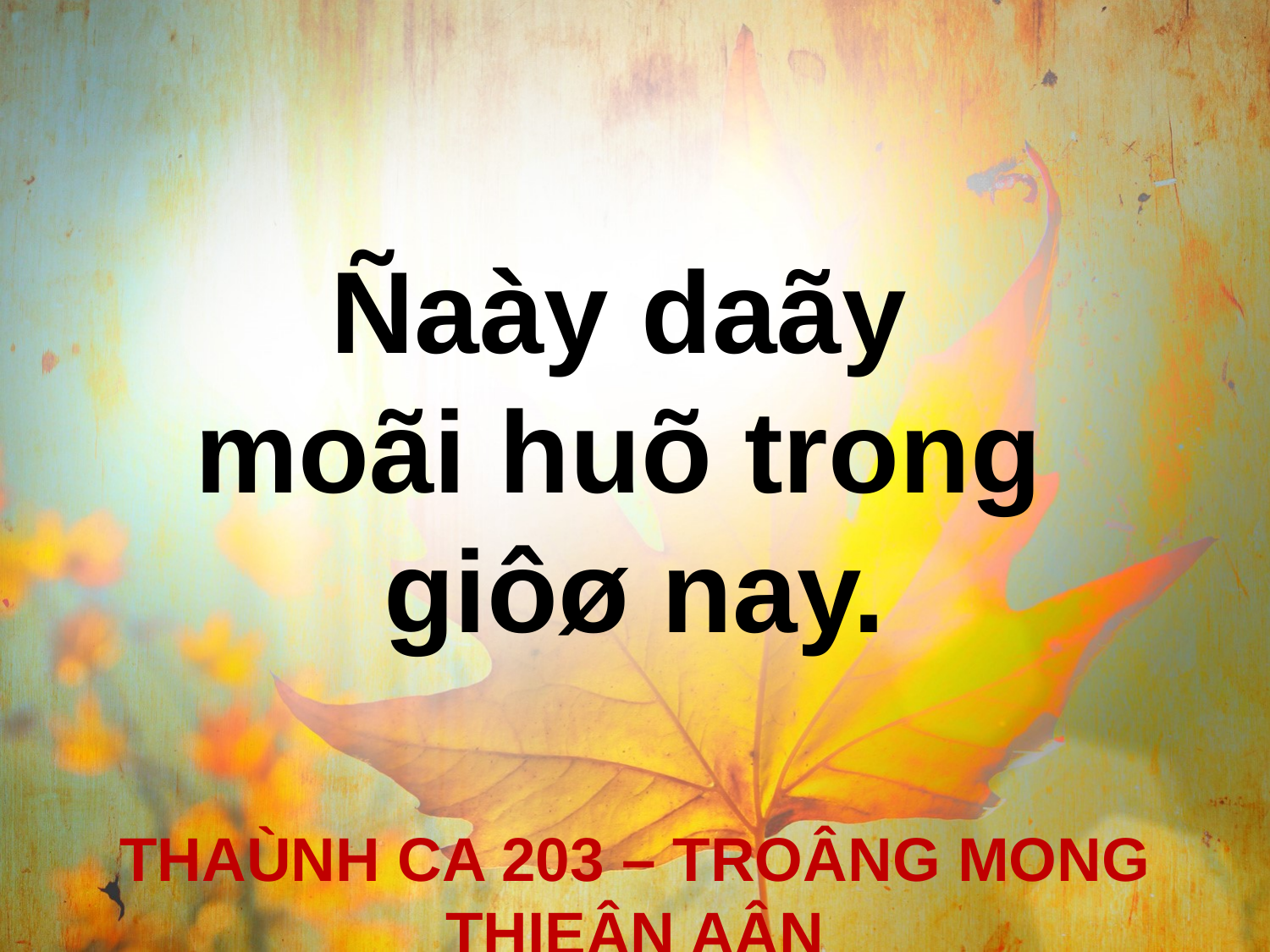

Ñaày daãy
moãi huõ trong
giôø nay.
THAÙNH CA 203 – TROÂNG MONG THIEÂN AÂN